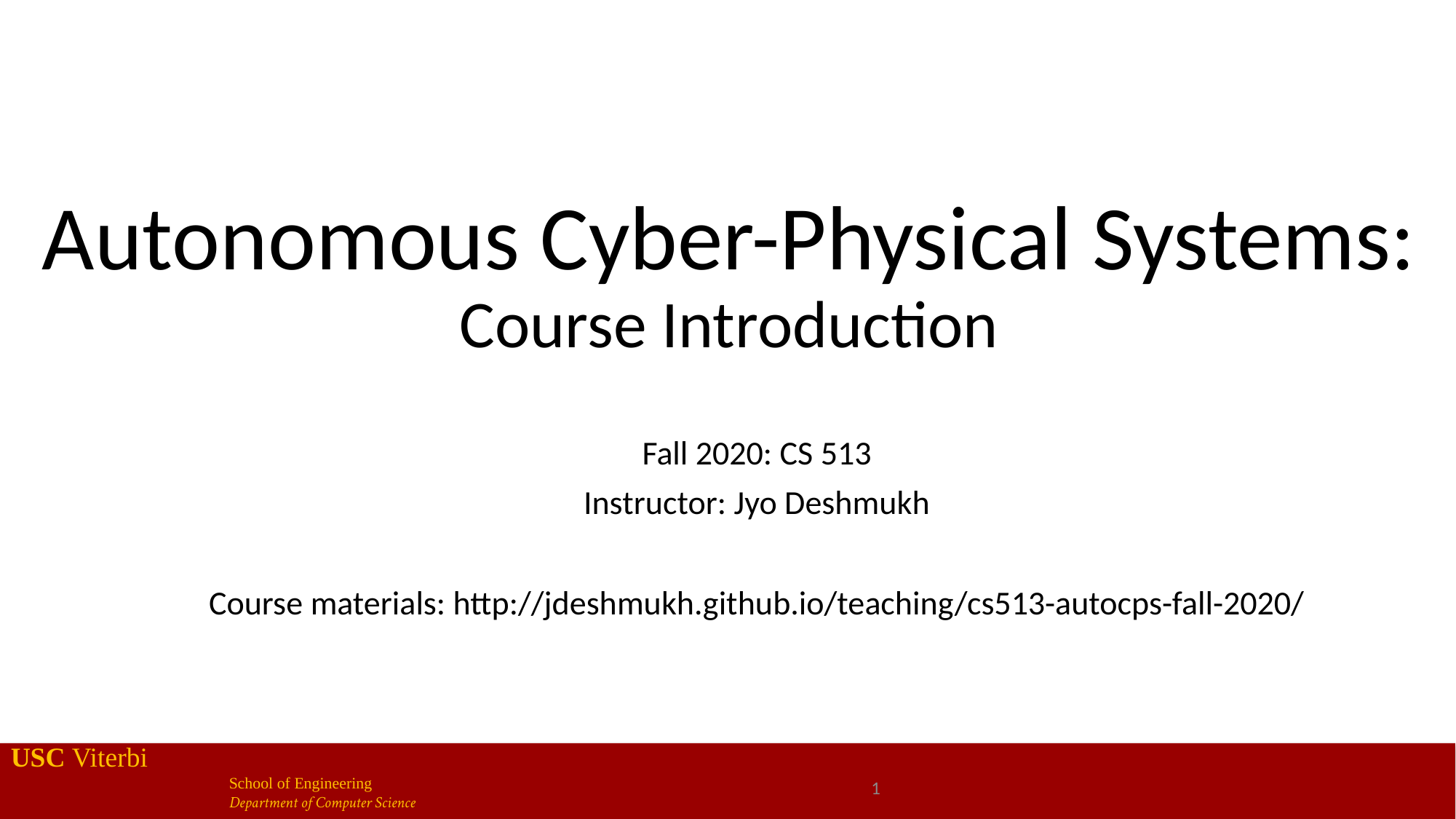

# Autonomous Cyber-Physical Systems: Course Introduction
Fall 2020: CS 513
Instructor: Jyo Deshmukh

Course materials: http://jdeshmukh.github.io/teaching/cs513-autocps-fall-2020/
1